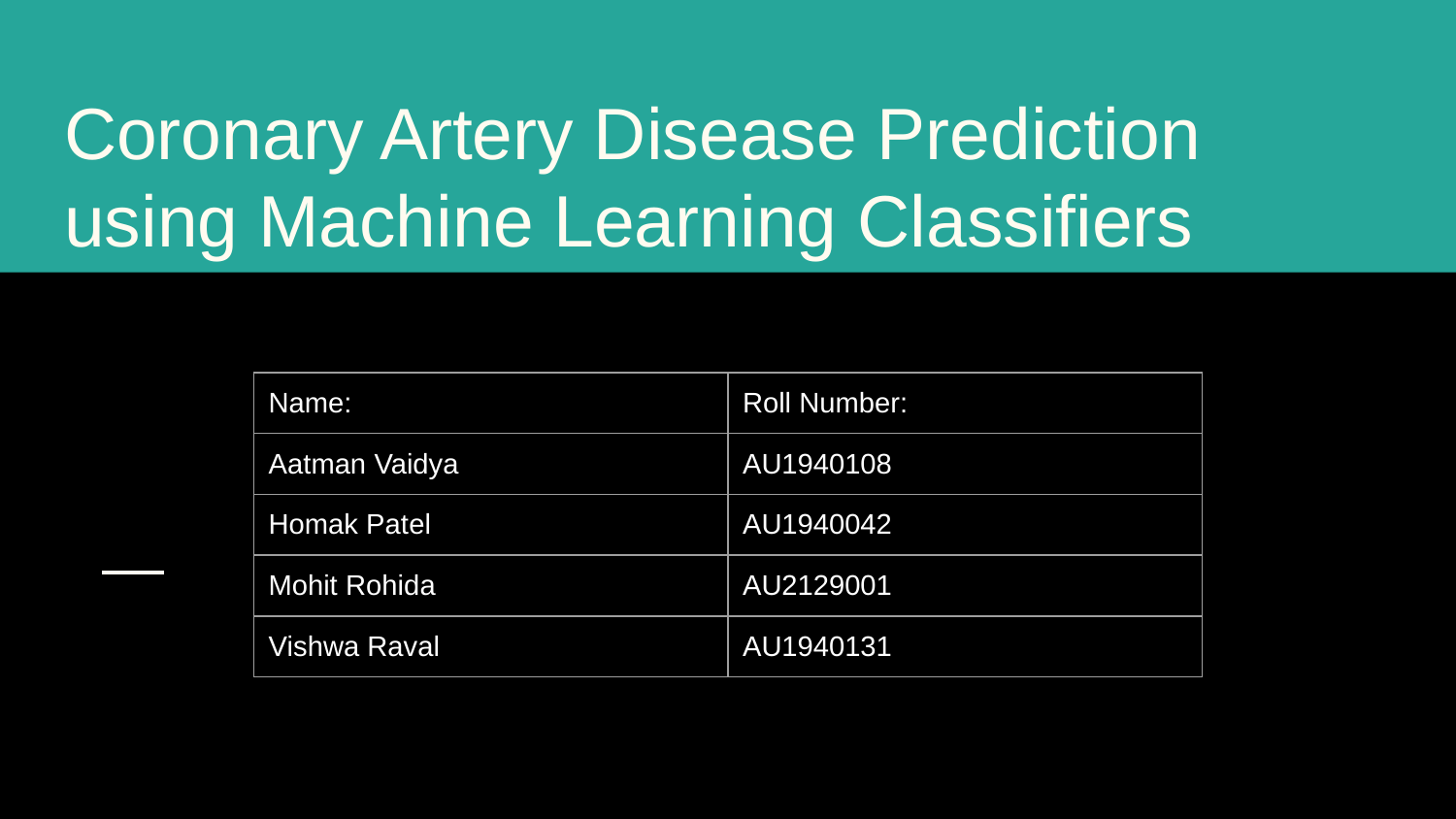

# Coronary Artery Disease Prediction using Machine Learning Classifiers
| Name: | Roll Number: |
| --- | --- |
| Aatman Vaidya | AU1940108 |
| Homak Patel | AU1940042 |
| Mohit Rohida | AU2129001 |
| Vishwa Raval | AU1940131 |